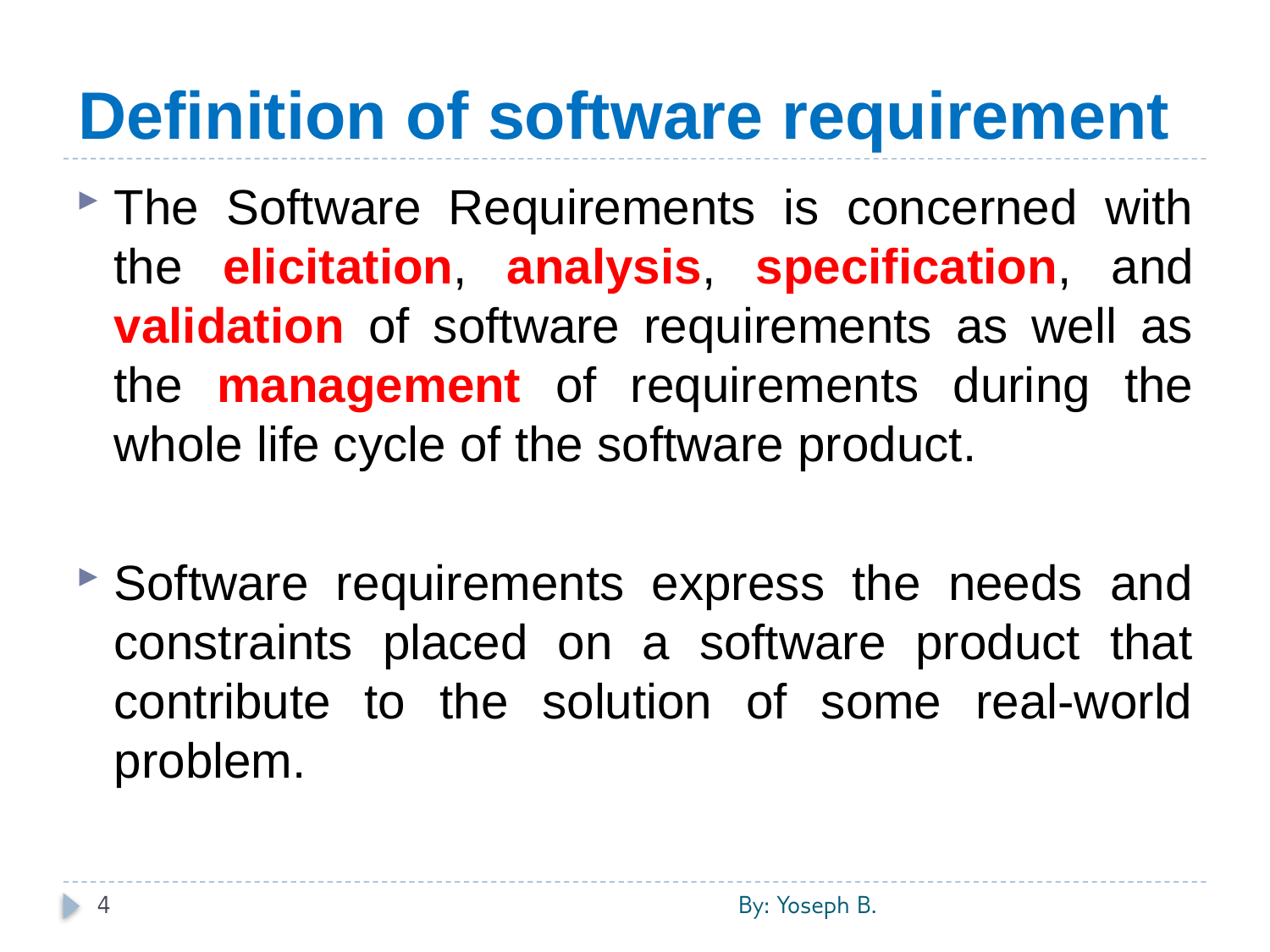

# Definition of software requirement
The Software Requirements is concerned with the elicitation, analysis, specification, and validation of software requirements as well as the management of requirements during the whole life cycle of the software product.

Software requirements express the needs and constraints placed on a software product that contribute to the solution of some real-world problem.
4
By: Yoseph B.